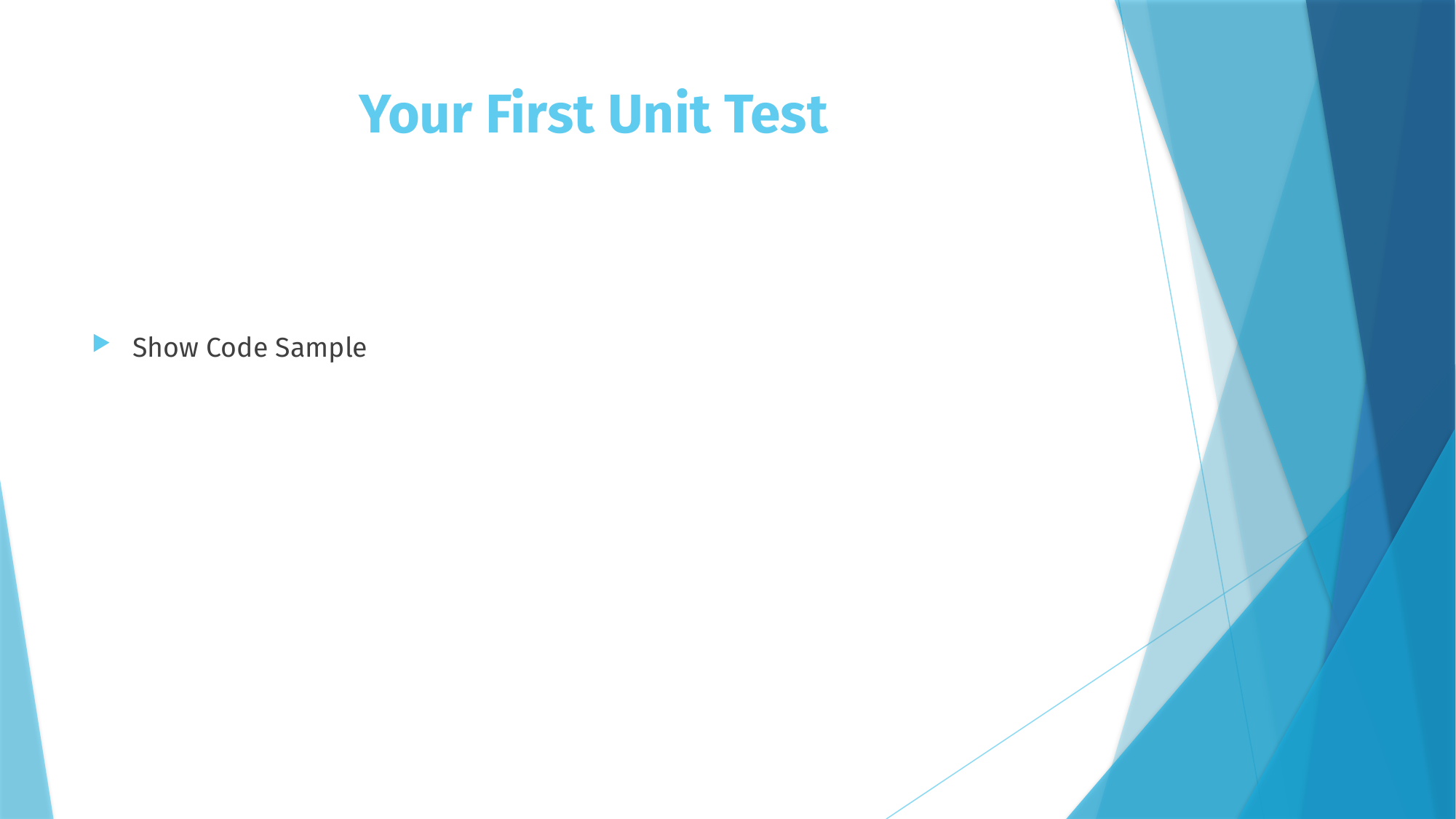

# Your First Unit Test

Show Code Sample